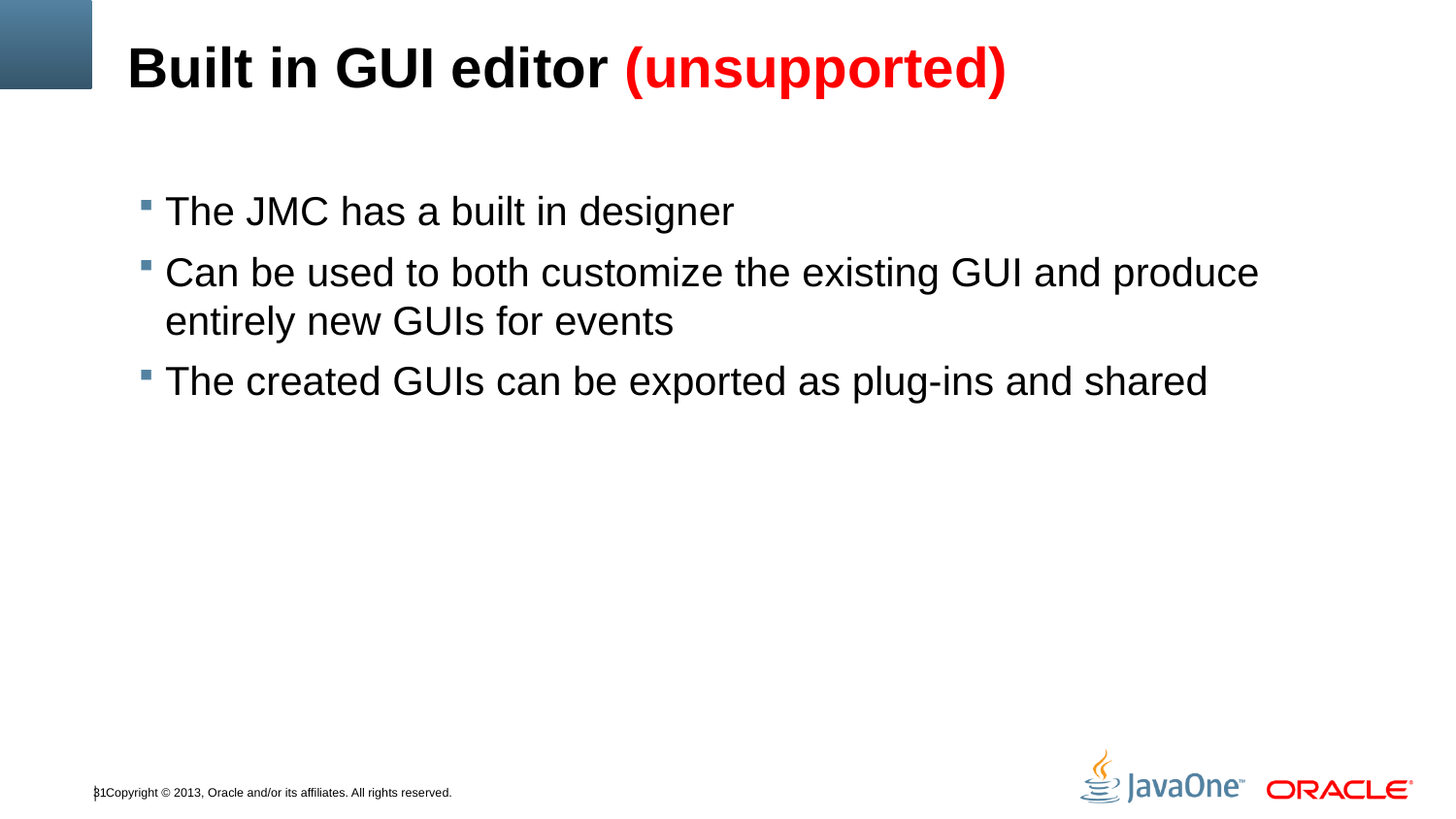

# Built in GUI editor (unsupported)
The JMC has a built in designer
Can be used to both customize the existing GUI and produce entirely new GUIs for events
The created GUIs can be exported as plug-ins and shared